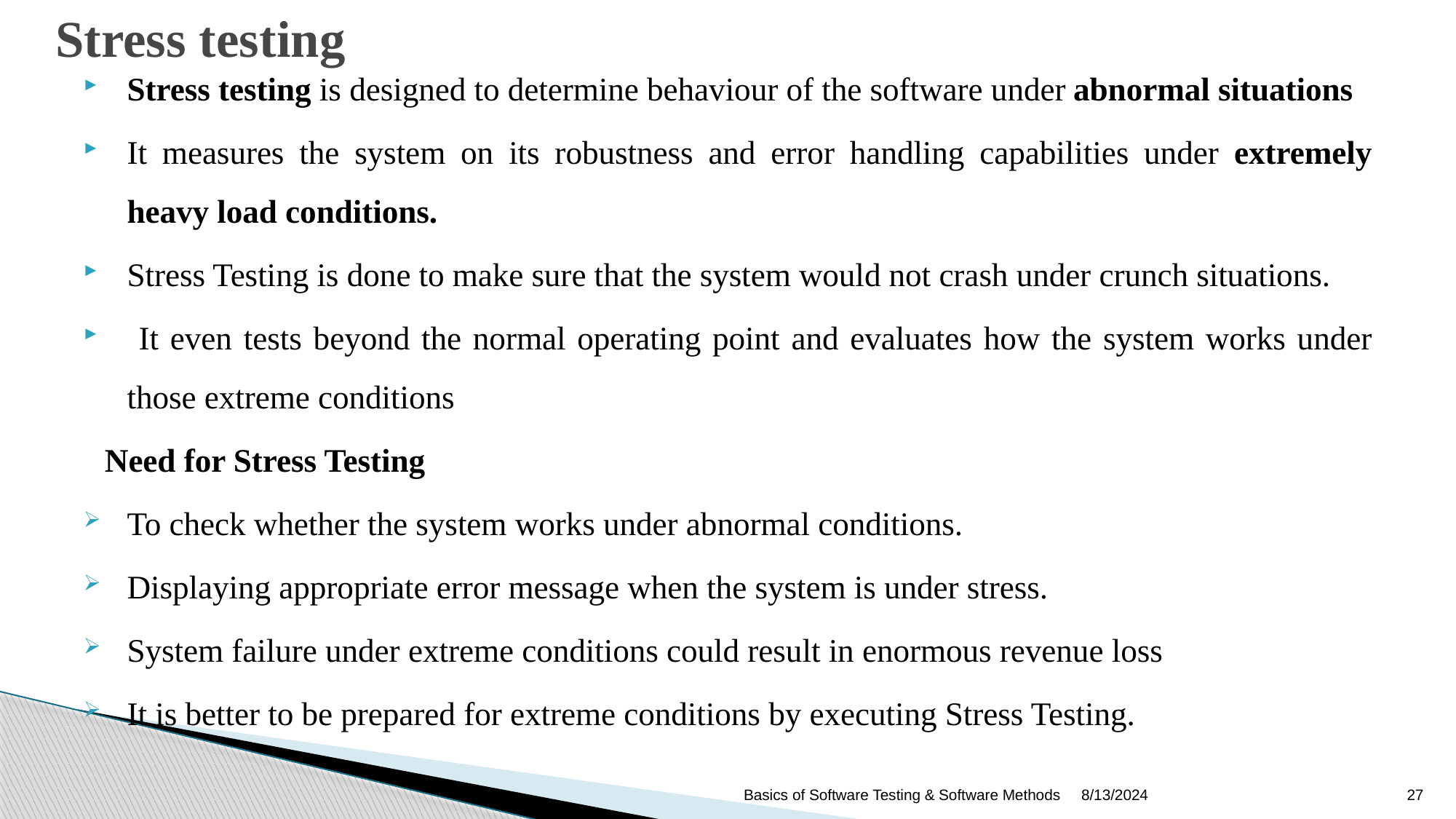

# Stress testing
Stress testing is designed to determine behaviour of the software under abnormal situations
It measures the system on its robustness and error handling capabilities under extremely heavy load conditions.
Stress Testing is done to make sure that the system would not crash under crunch situations.
 It even tests beyond the normal operating point and evaluates how the system works under those extreme conditions
 Need for Stress Testing
To check whether the system works under abnormal conditions.
Displaying appropriate error message when the system is under stress.
System failure under extreme conditions could result in enormous revenue loss
It is better to be prepared for extreme conditions by executing Stress Testing.

8/13/2024
Basics of Software Testing & Software Methods
27